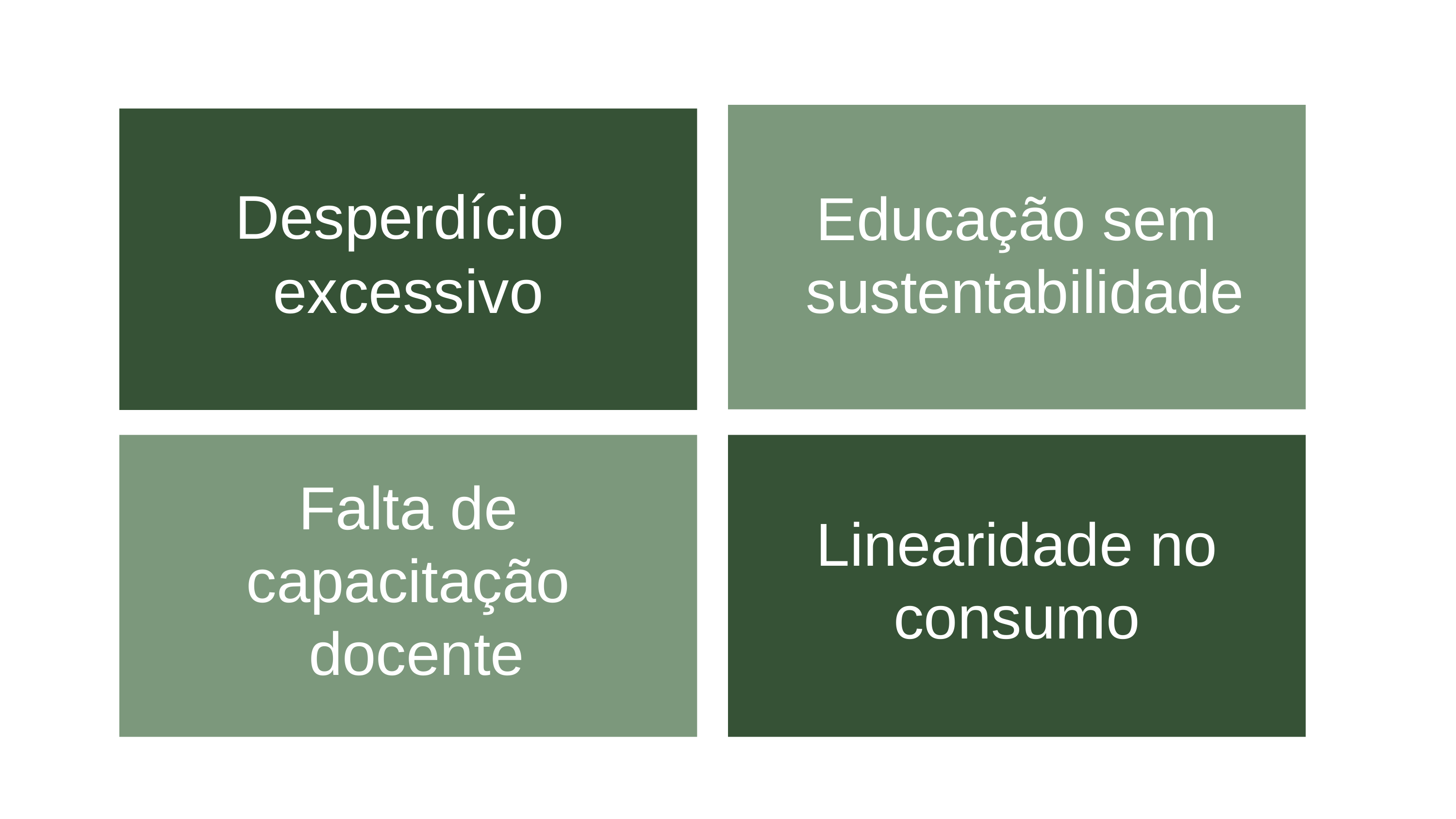

Desperdício
excessivo
Educação sem
 sustentabilidade

Falta de capacitação
 docente
Linearidade no consumo